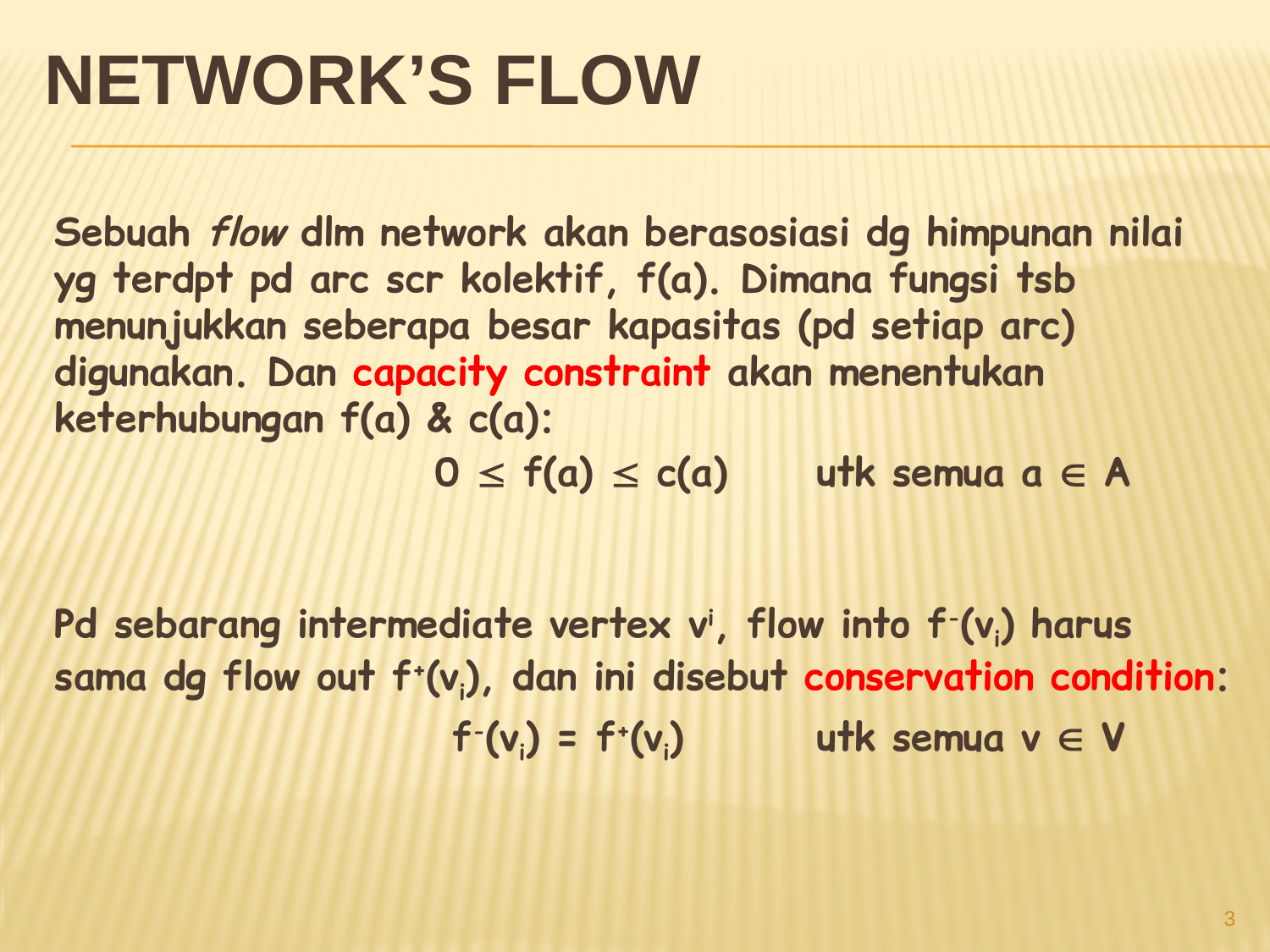

# Network’s flow
Sebuah flow dlm network akan berasosiasi dg himpunan nilai yg terdpt pd arc scr kolektif, f(a). Dimana fungsi tsb menunjukkan seberapa besar kapasitas (pd setiap arc) digunakan. Dan capacity constraint akan menentukan keterhubungan f(a) & c(a):
			0 ≤ f(a) ≤ c(a)	utk semua a ∈ A

Pd sebarang intermediate vertex vi, flow into f-(vi) harus sama dg flow out f+(vi), dan ini disebut conservation condition:
			 f-(vi) = f+(vi)		utk semua v ∈ V

3